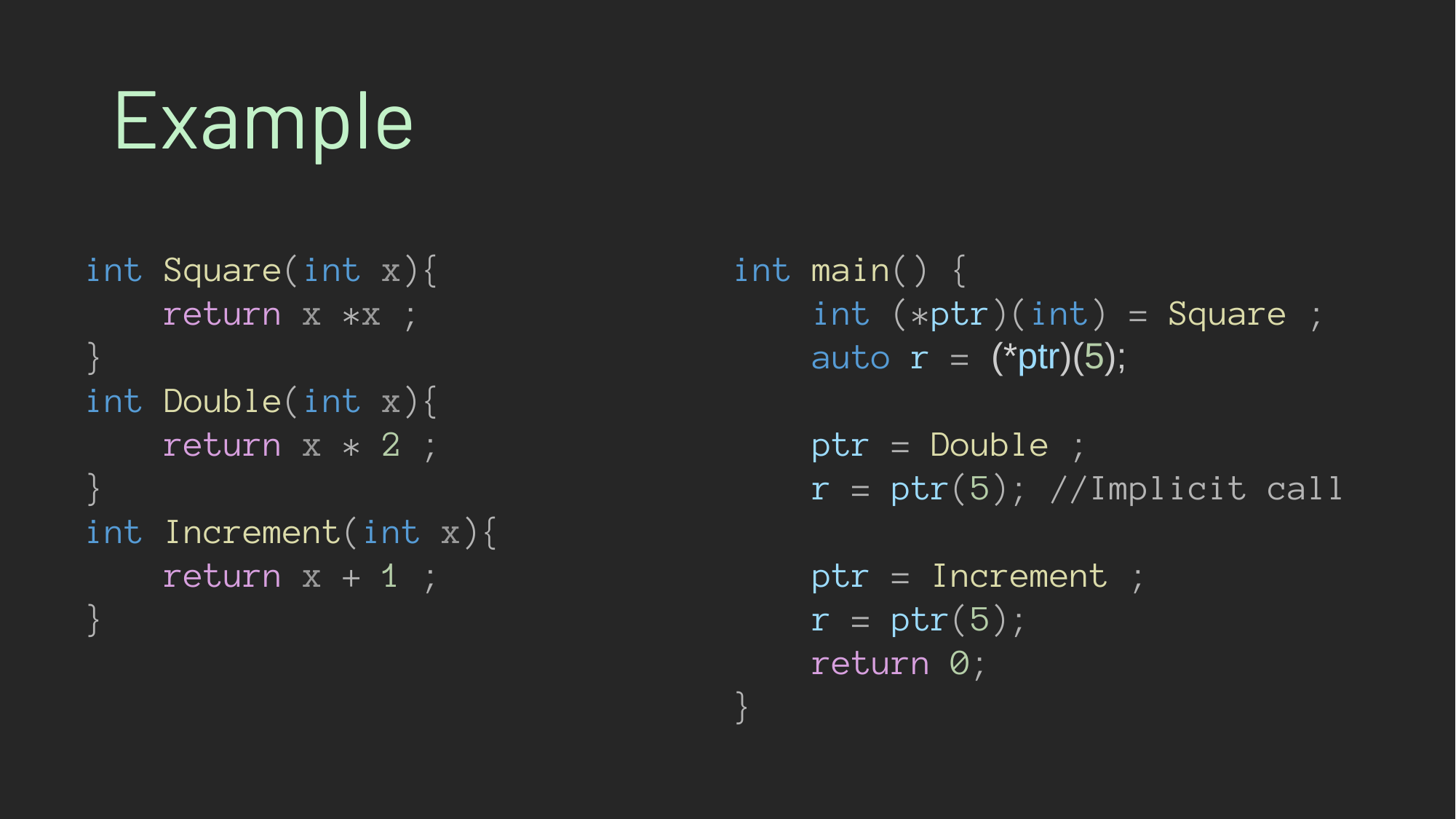

# Example
int Square(int x){
    return x *x ;
}
int Double(int x){
    return x * 2 ;
}
int Increment(int x){
    return x + 1 ;
}
int main() {
    int (*ptr)(int) = Square ;
    auto r = (*ptr)(5);
    ptr = Double ;
    r = ptr(5); //Implicit call

    ptr = Increment ;
    r = ptr(5);
    return 0;
}